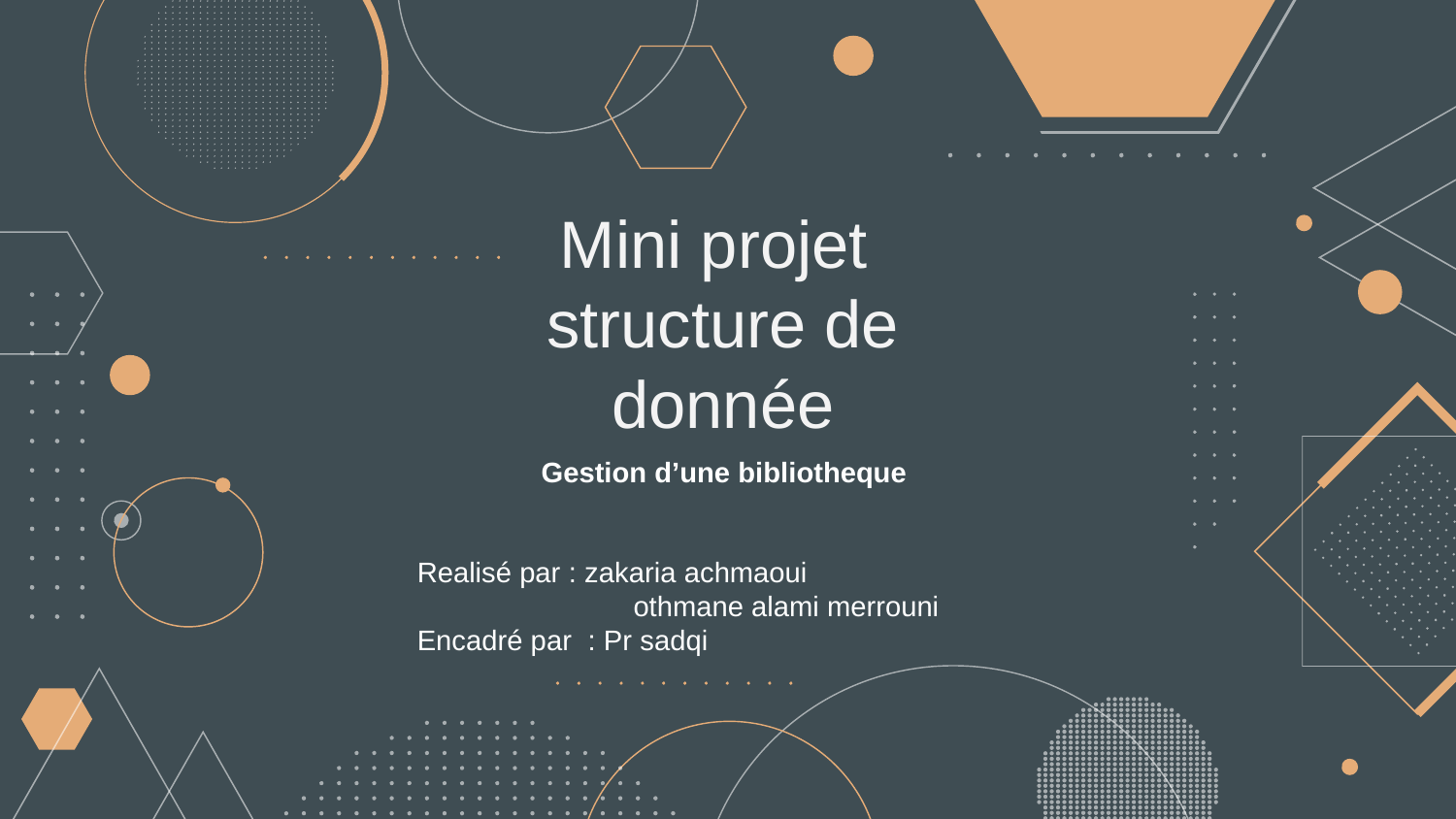

# Mini projet structure de donnée

Gestion d’une bibliotheque
Realisé par : zakaria achmaoui
                           othmane alami merrouni
Encadré par  : Pr sadqi